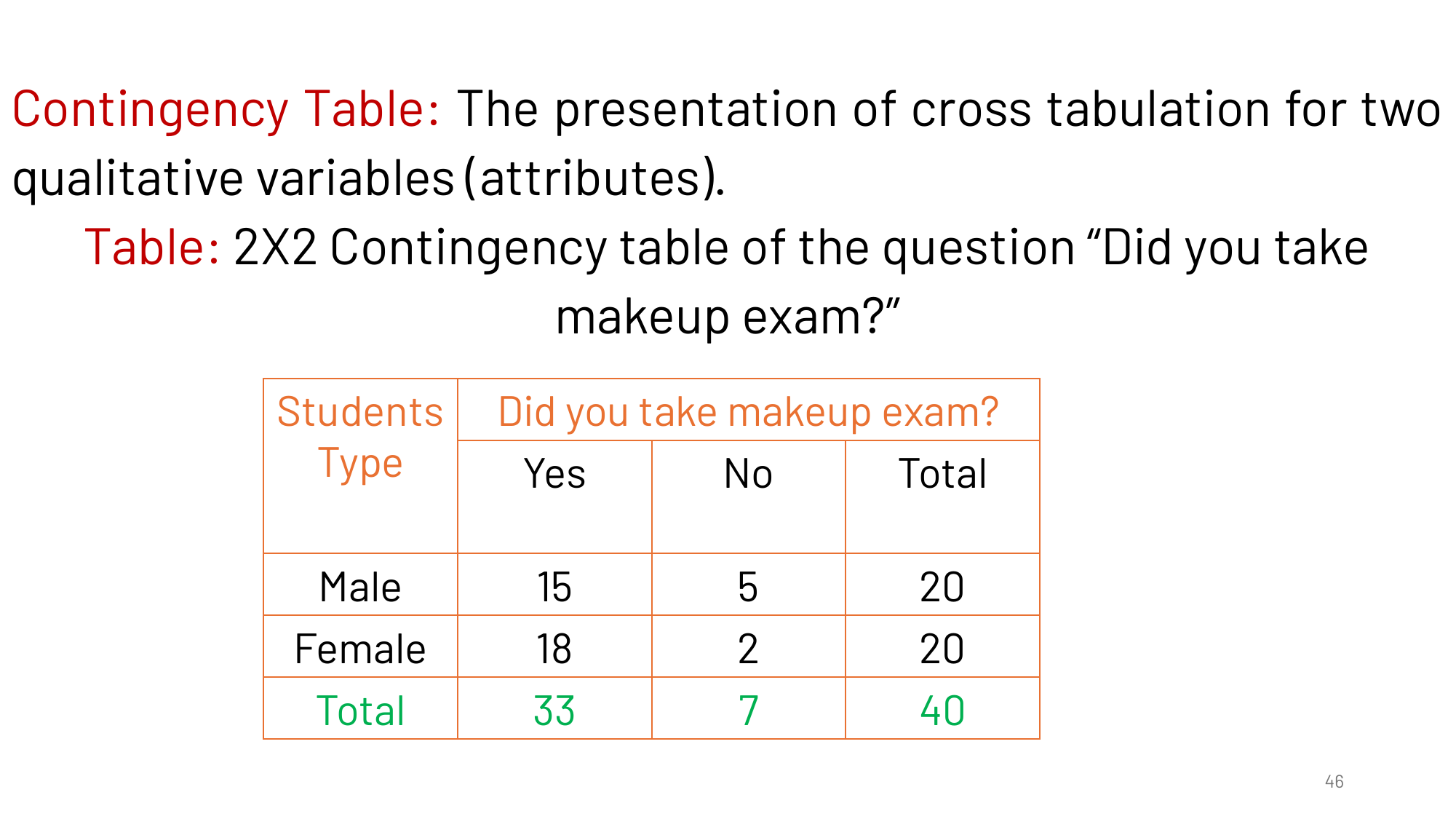

Contingency Table: The presentation of cross tabulation for two qualitative variables (attributes).
Table: 2X2 Contingency table of the question “Did you take makeup exam?”

| Students Type | Did you take makeup exam? |  |  |
| --- | --- | --- | --- |
|  | Yes | No | Total |
| Male | 15 | 5 | 20 |
| Female | 18 | 2 | 20 |
| Total | 33 | 7 | 40 |
46